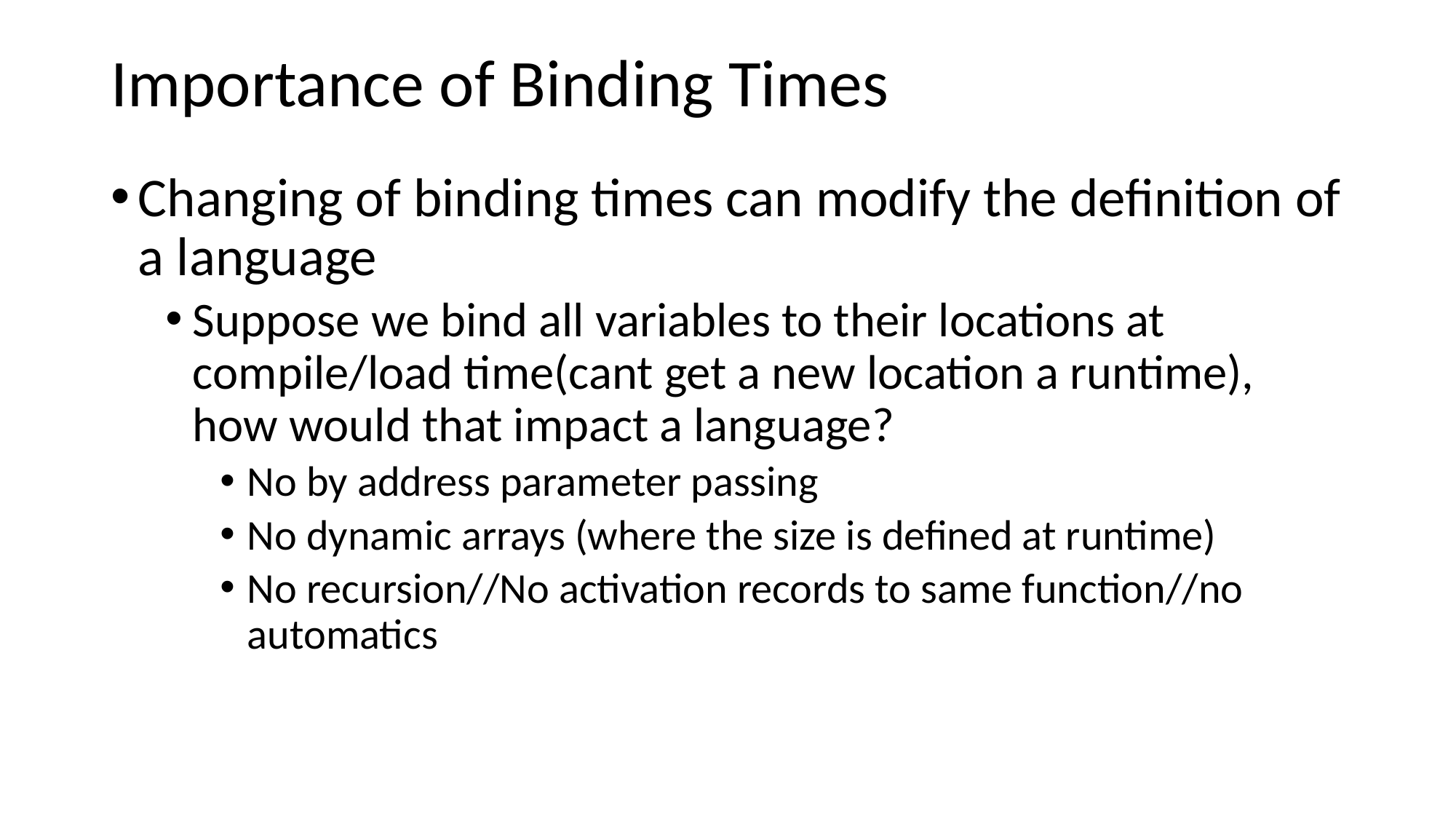

# Importance of Binding Times
Changing of binding times can modify the definition of a language
Suppose we bind all variables to their locations at compile/load time(cant get a new location a runtime), how would that impact a language?
No by address parameter passing
No dynamic arrays (where the size is defined at runtime)
No recursion//No activation records to same function//no automatics